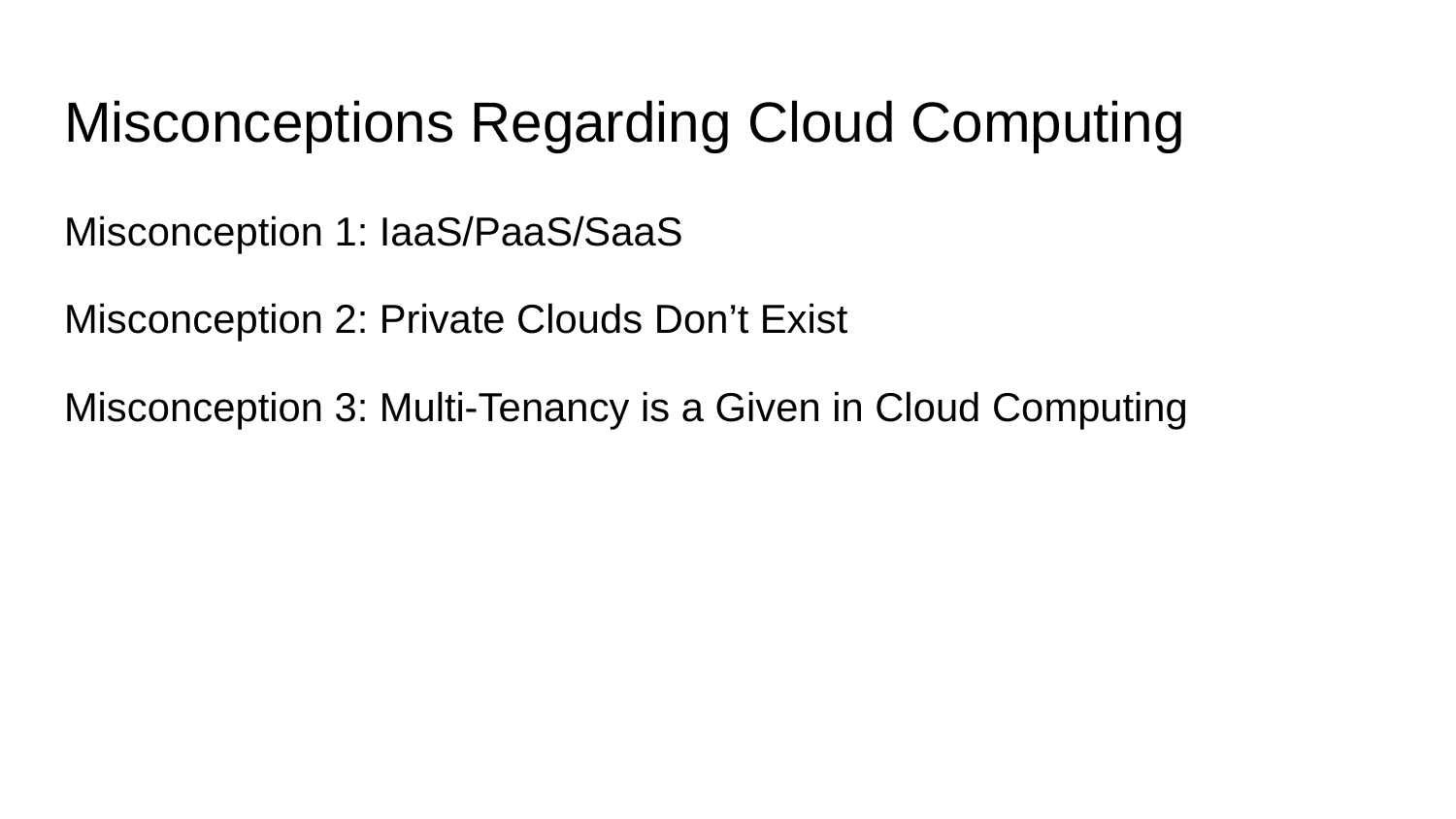

# Misconceptions Regarding Cloud Computing
Misconception 1: IaaS/PaaS/SaaS
Misconception 2: Private Clouds Don’t Exist
Misconception 3: Multi-Tenancy is a Given in Cloud Computing